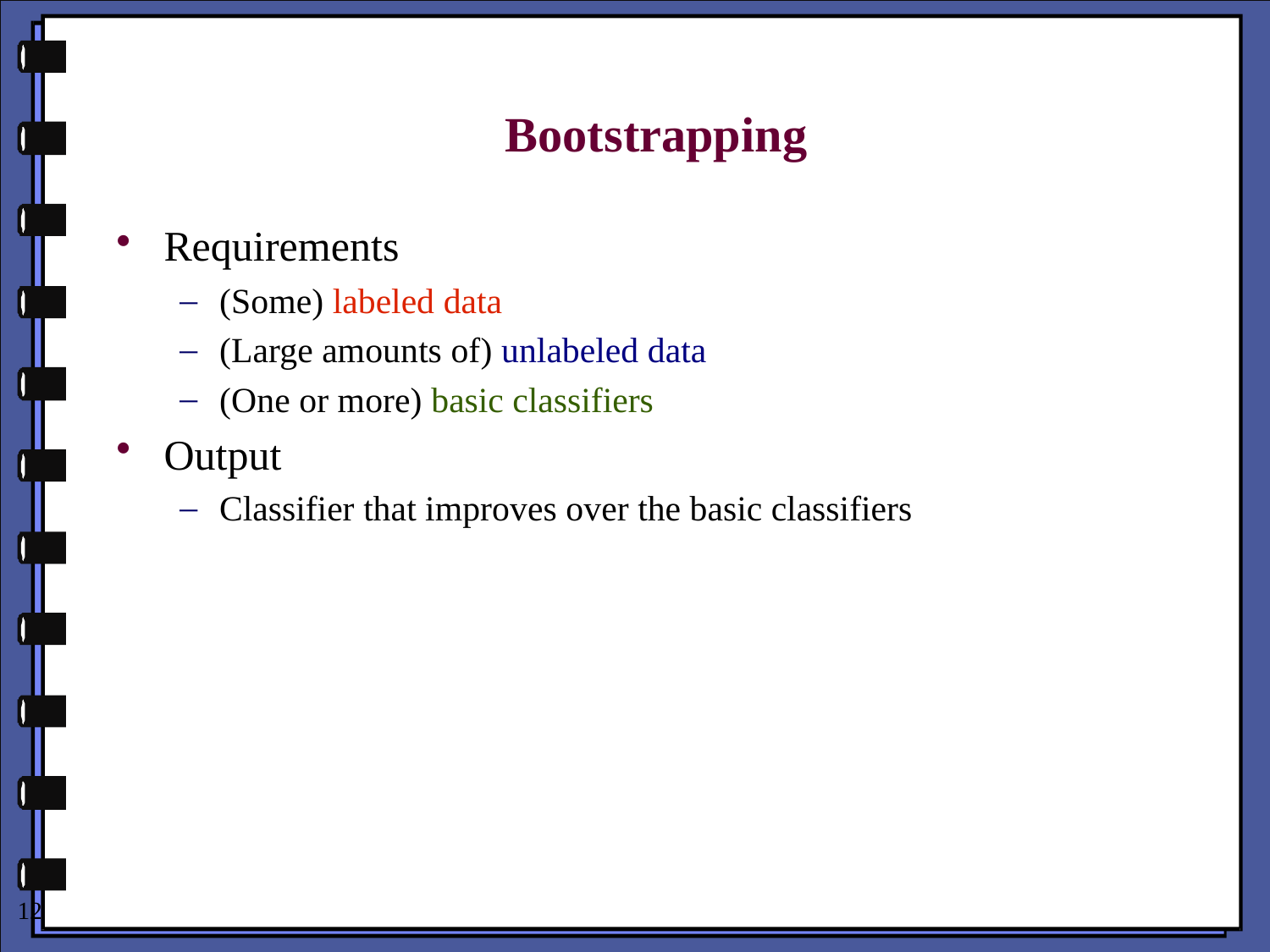

# Bootstrapping
Requirements
(Some) labeled data
(Large amounts of) unlabeled data
(One or more) basic classifiers
Output
Classifier that improves over the basic classifiers